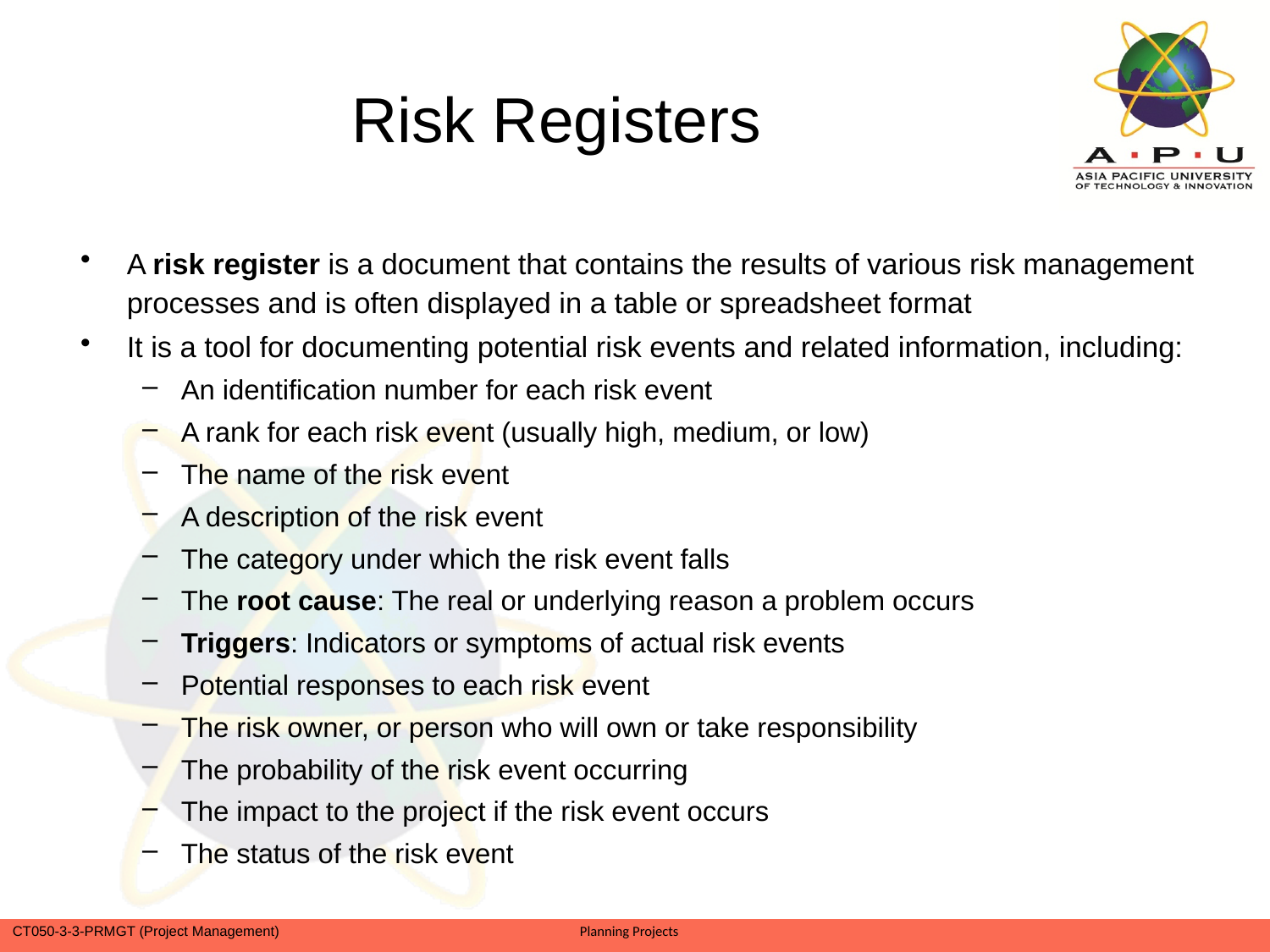

# Risk Registers
A risk register is a document that contains the results of various risk management processes and is often displayed in a table or spreadsheet format
It is a tool for documenting potential risk events and related information, including:
An identification number for each risk event
A rank for each risk event (usually high, medium, or low)
The name of the risk event
A description of the risk event
The category under which the risk event falls
The root cause: The real or underlying reason a problem occurs
Triggers: Indicators or symptoms of actual risk events
Potential responses to each risk event
The risk owner, or person who will own or take responsibility
The probability of the risk event occurring
The impact to the project if the risk event occurs
The status of the risk event